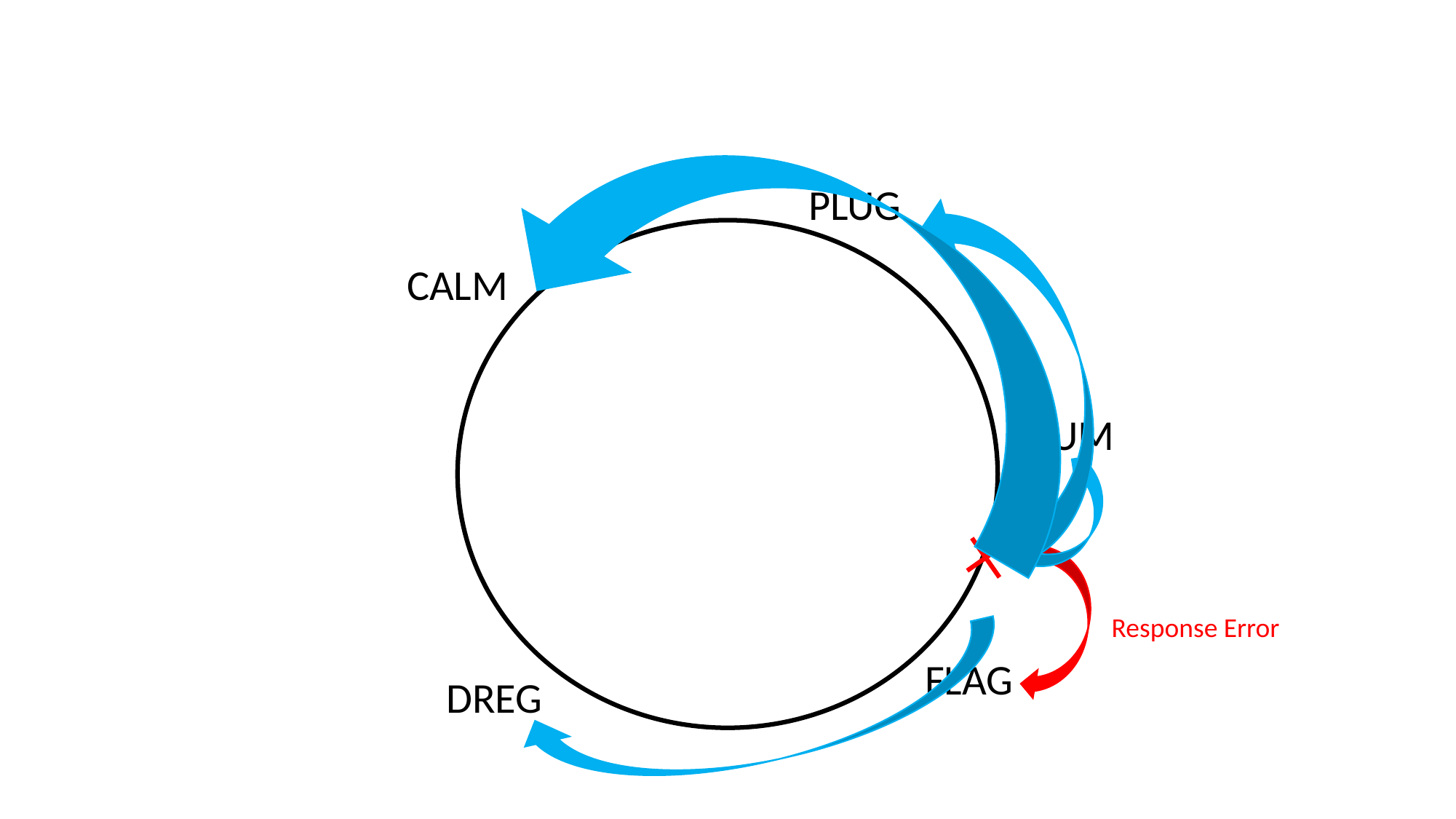

PLUG

CALM
PLUM

Response Error
FLAG
DREG